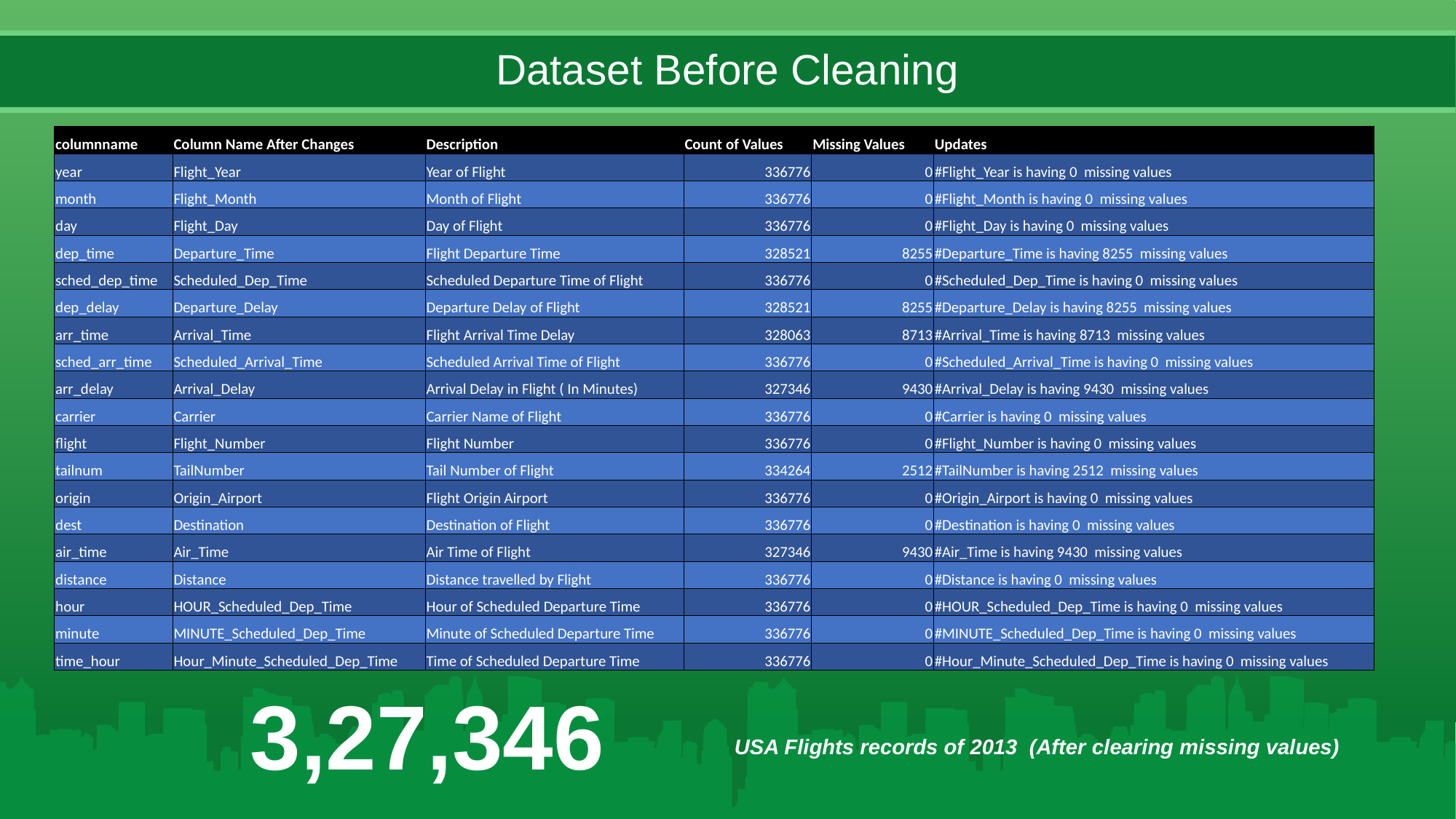

# Sample 3

Dataset Before Cleaning

| columnname | Column Name After Changes | Description | Count of Values | Missing Values | Updates |
| --- | --- | --- | --- | --- | --- |
| year | Flight\_Year | Year of Flight | 336776 | 0 | #Flight\_Year is having 0 missing values |
| month | Flight\_Month | Month of Flight | 336776 | 0 | #Flight\_Month is having 0 missing values |
| day | Flight\_Day | Day of Flight | 336776 | 0 | #Flight\_Day is having 0 missing values |
| dep\_time | Departure\_Time | Flight Departure Time | 328521 | 8255 | #Departure\_Time is having 8255 missing values |
| sched\_dep\_time | Scheduled\_Dep\_Time | Scheduled Departure Time of Flight | 336776 | 0 | #Scheduled\_Dep\_Time is having 0 missing values |
| dep\_delay | Departure\_Delay | Departure Delay of Flight | 328521 | 8255 | #Departure\_Delay is having 8255 missing values |
| arr\_time | Arrival\_Time | Flight Arrival Time Delay | 328063 | 8713 | #Arrival\_Time is having 8713 missing values |
| sched\_arr\_time | Scheduled\_Arrival\_Time | Scheduled Arrival Time of Flight | 336776 | 0 | #Scheduled\_Arrival\_Time is having 0 missing values |
| arr\_delay | Arrival\_Delay | Arrival Delay in Flight ( In Minutes) | 327346 | 9430 | #Arrival\_Delay is having 9430 missing values |
| carrier | Carrier | Carrier Name of Flight | 336776 | 0 | #Carrier is having 0 missing values |
| flight | Flight\_Number | Flight Number | 336776 | 0 | #Flight\_Number is having 0 missing values |
| tailnum | TailNumber | Tail Number of Flight | 334264 | 2512 | #TailNumber is having 2512 missing values |
| origin | Origin\_Airport | Flight Origin Airport | 336776 | 0 | #Origin\_Airport is having 0 missing values |
| dest | Destination | Destination of Flight | 336776 | 0 | #Destination is having 0 missing values |
| air\_time | Air\_Time | Air Time of Flight | 327346 | 9430 | #Air\_Time is having 9430 missing values |
| distance | Distance | Distance travelled by Flight | 336776 | 0 | #Distance is having 0 missing values |
| hour | HOUR\_Scheduled\_Dep\_Time | Hour of Scheduled Departure Time | 336776 | 0 | #HOUR\_Scheduled\_Dep\_Time is having 0 missing values |
| minute | MINUTE\_Scheduled\_Dep\_Time | Minute of Scheduled Departure Time | 336776 | 0 | #MINUTE\_Scheduled\_Dep\_Time is having 0 missing values |
| time\_hour | Hour\_Minute\_Scheduled\_Dep\_Time | Time of Scheduled Departure Time | 336776 | 0 | #Hour\_Minute\_Scheduled\_Dep\_Time is having 0 missing values |

3,27,346
USA Flights records of 2013  (After clearing missing values)